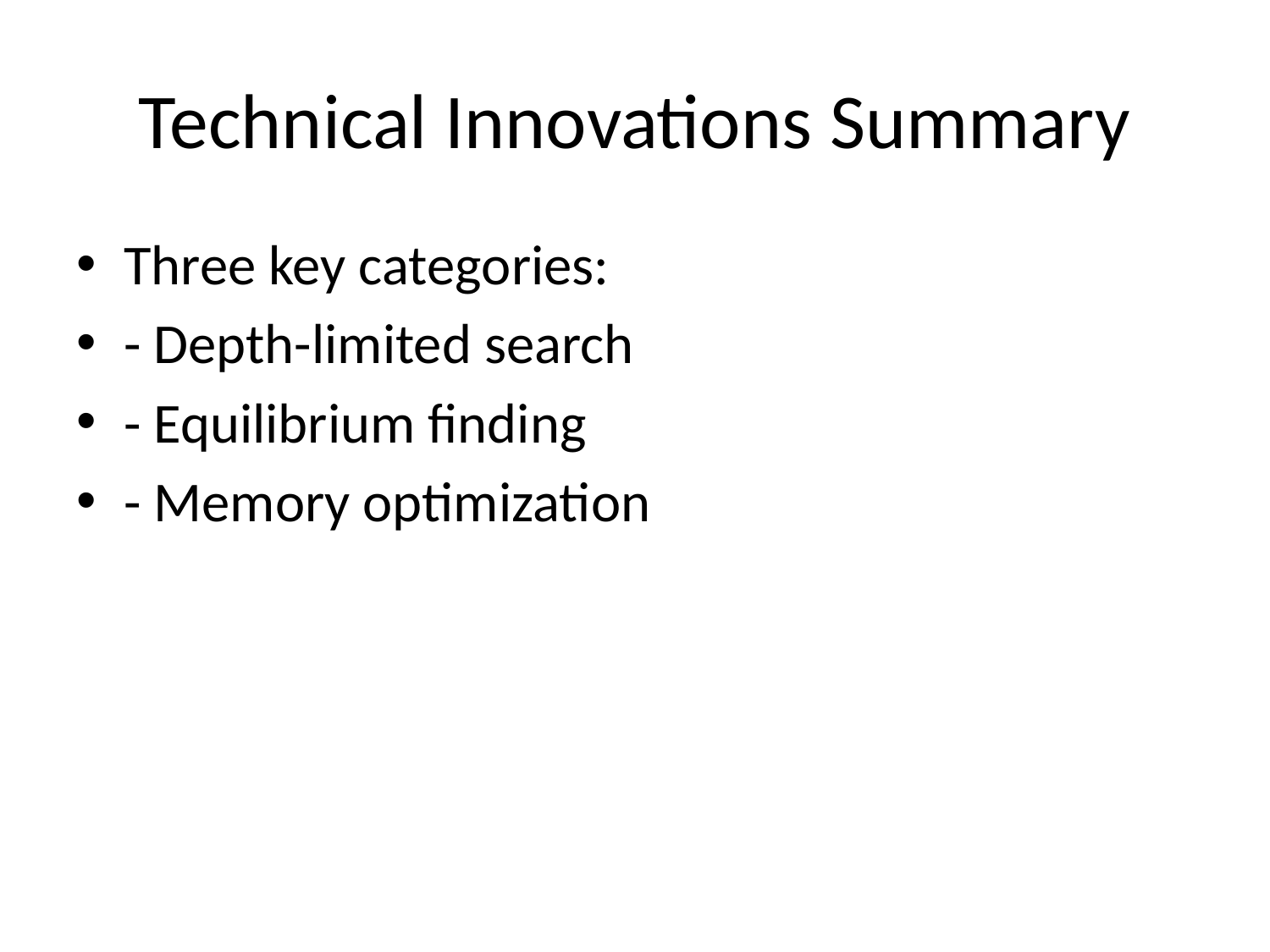

# Technical Innovations Summary
Three key categories:
- Depth-limited search
- Equilibrium finding
- Memory optimization